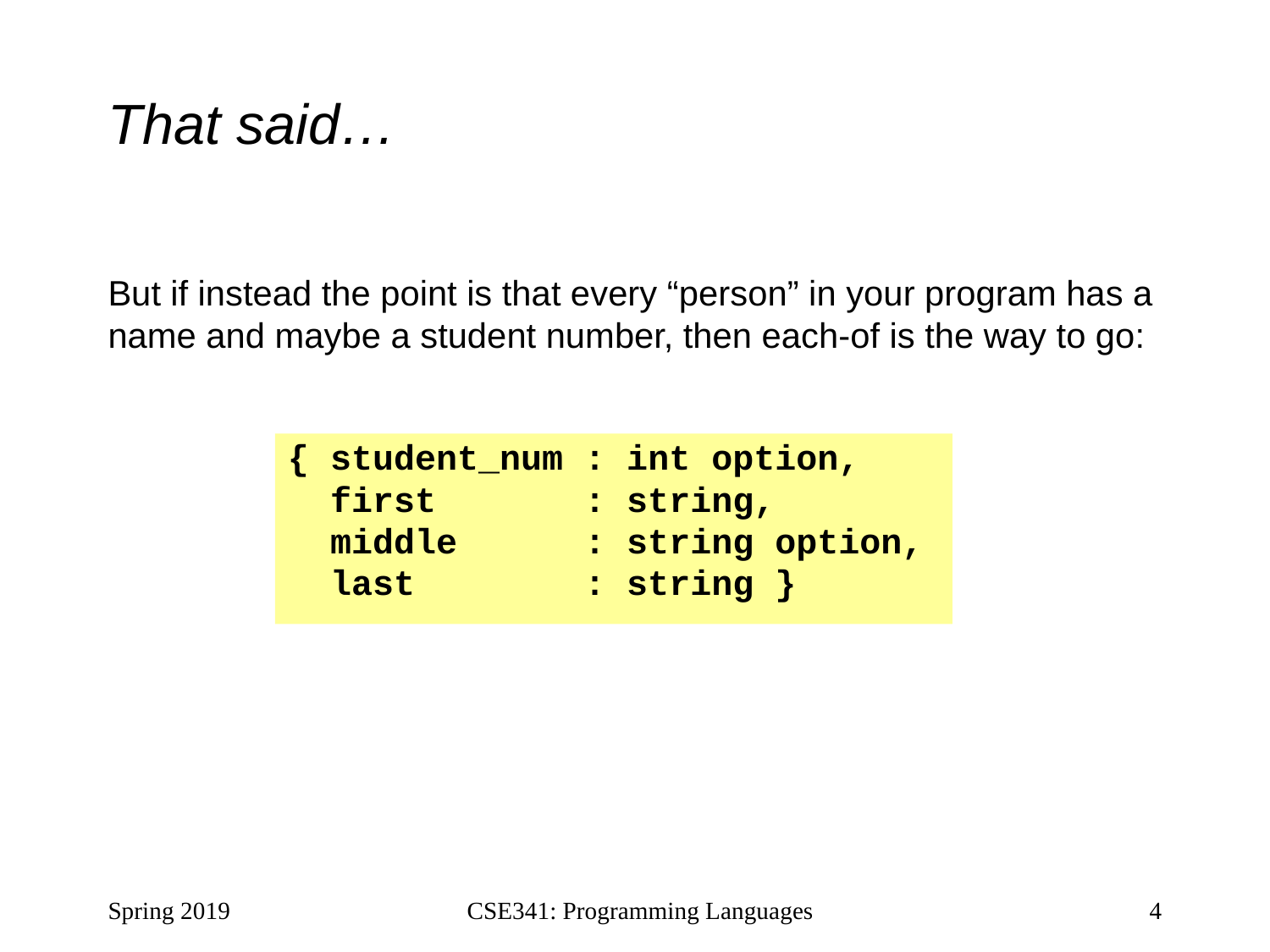

# That said…
But if instead the point is that every “person” in your program has a name and maybe a student number, then each-of is the way to go:
{ student_num : int option,
  first       : string,
  middle      : string option,
  last        : string }

Spring 2019
CSE341: Programming Languages
4